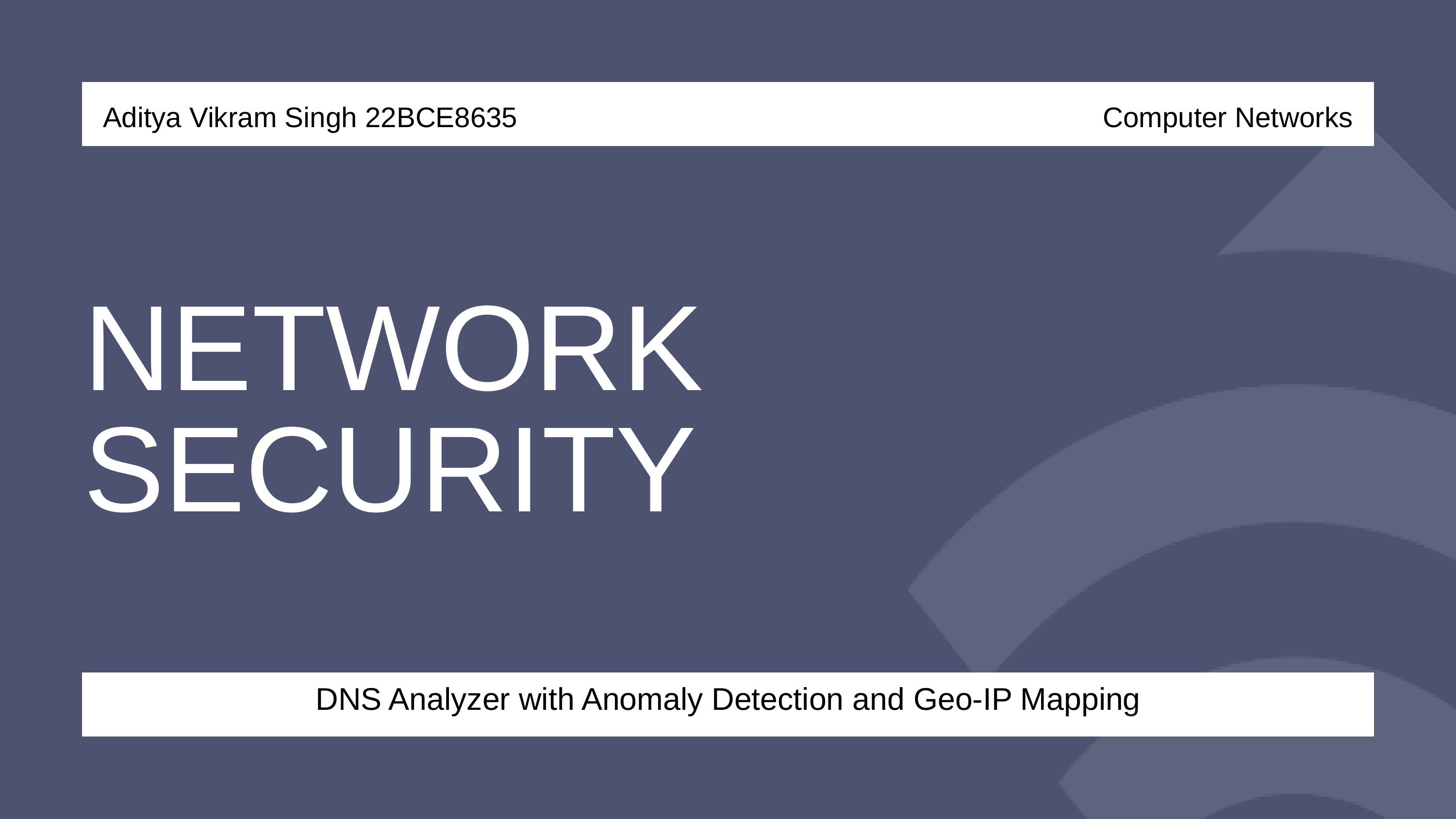

Aditya Vikram Singh 22BCE8635
Computer Networks
NETWORK SECURITY

DNS Analyzer with Anomaly Detection and Geo-IP Mapping